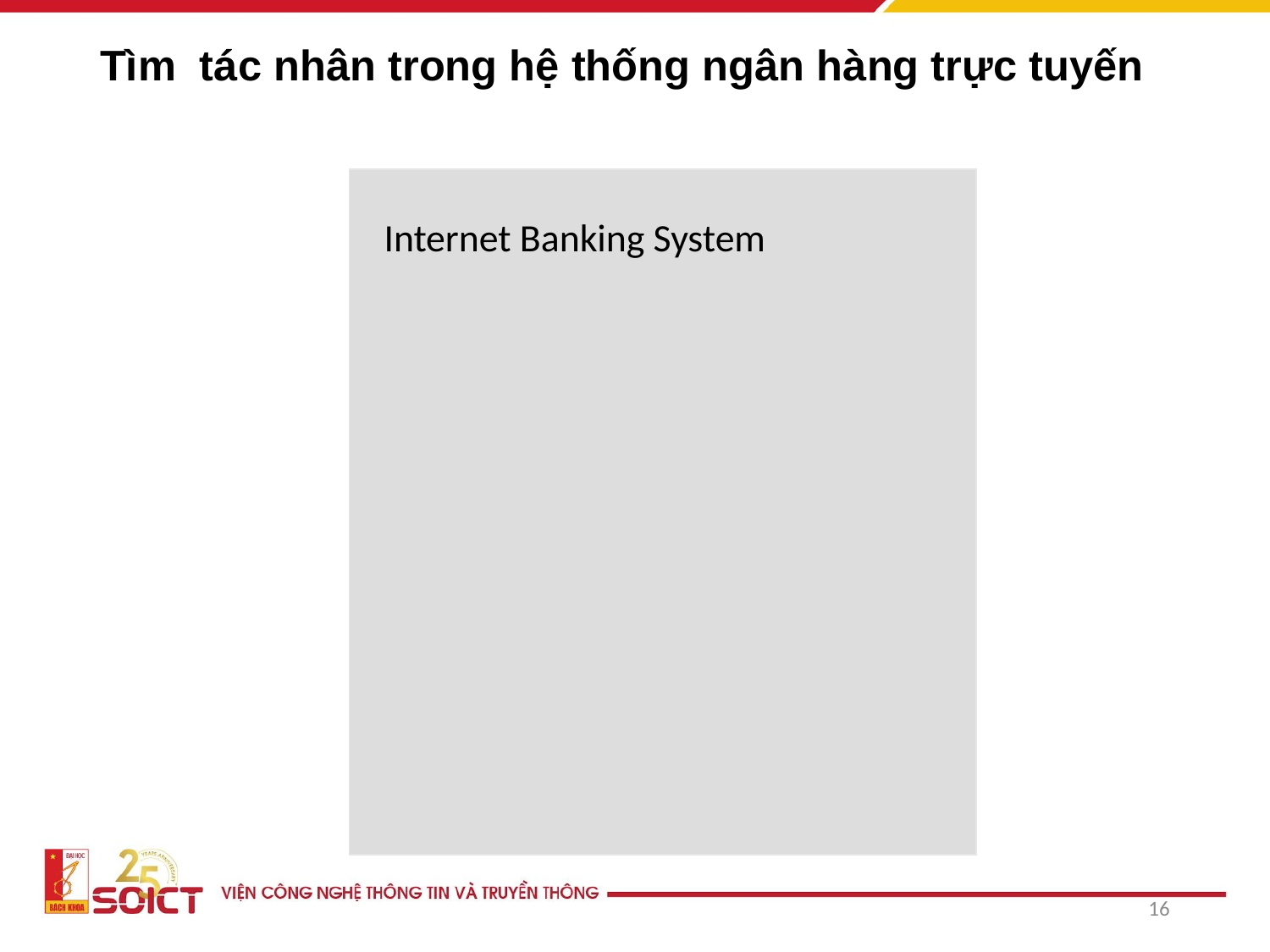

# Tìm  tác nhân trong hệ thống ngân hàng trực tuyến

Internet Banking System
16